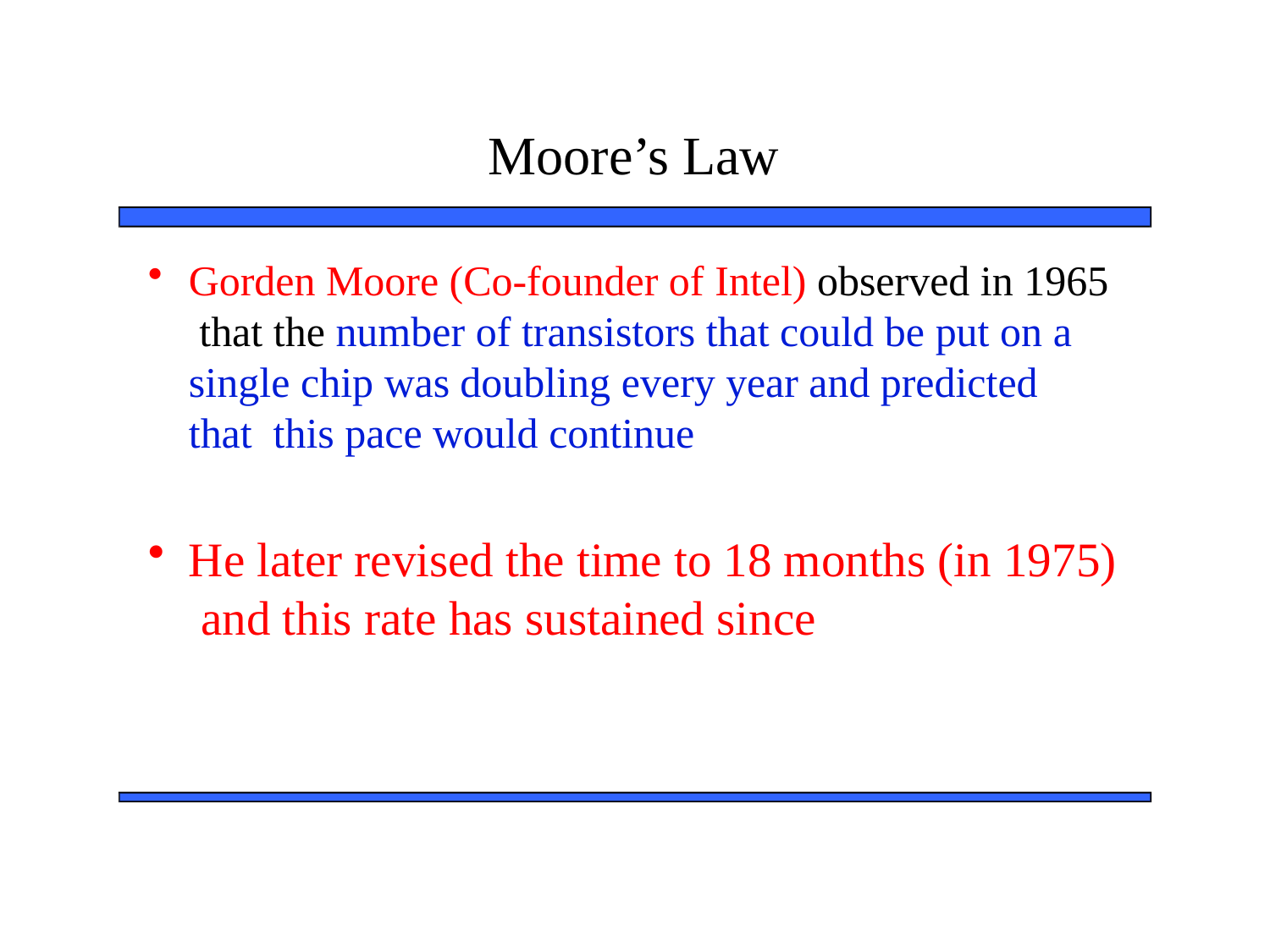

# Moore’s Law
Gorden Moore (Co-founder of Intel) observed in 1965  that the number of transistors that could be put on a  single chip was doubling every year and predicted that  this pace would continue
He later revised the time to 18 months (in 1975)  and this rate has sustained since